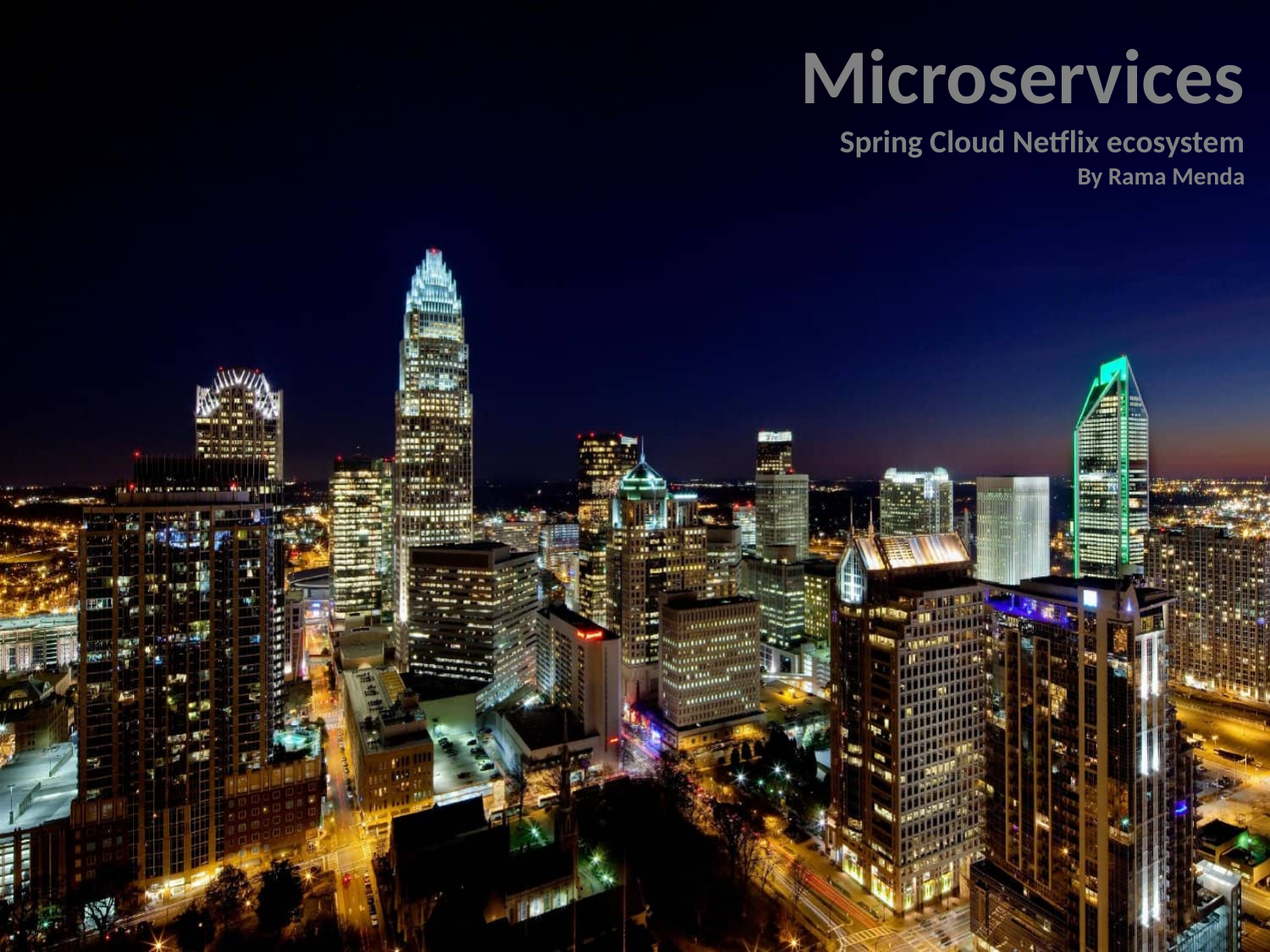

Microservices
Spring Cloud Netflix ecosystem
By Rama Menda